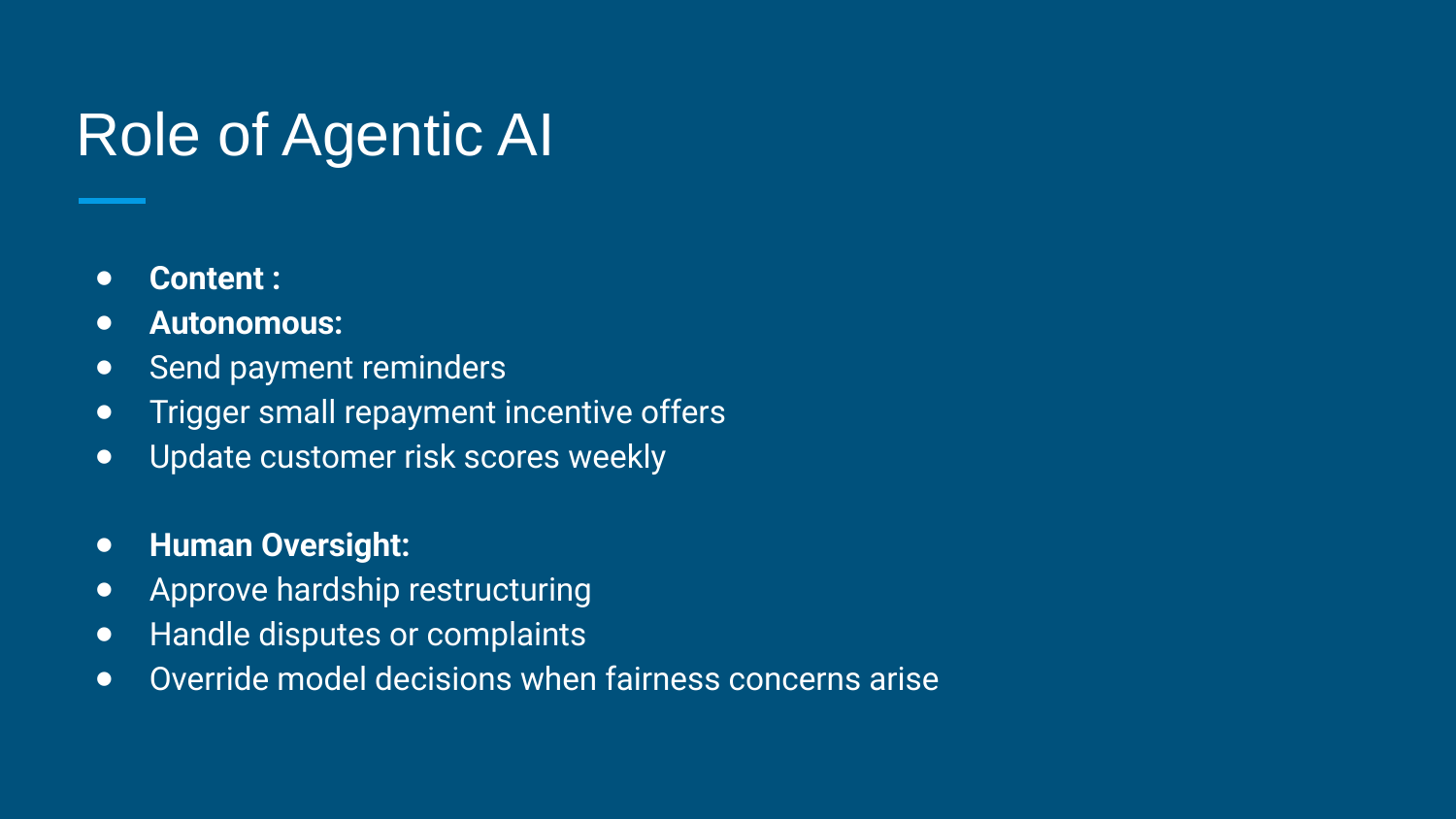

# Role of Agentic AI
Content :
Autonomous:
Send payment reminders
Trigger small repayment incentive offers
Update customer risk scores weekly

Human Oversight:
Approve hardship restructuring
Handle disputes or complaints
Override model decisions when fairness concerns arise